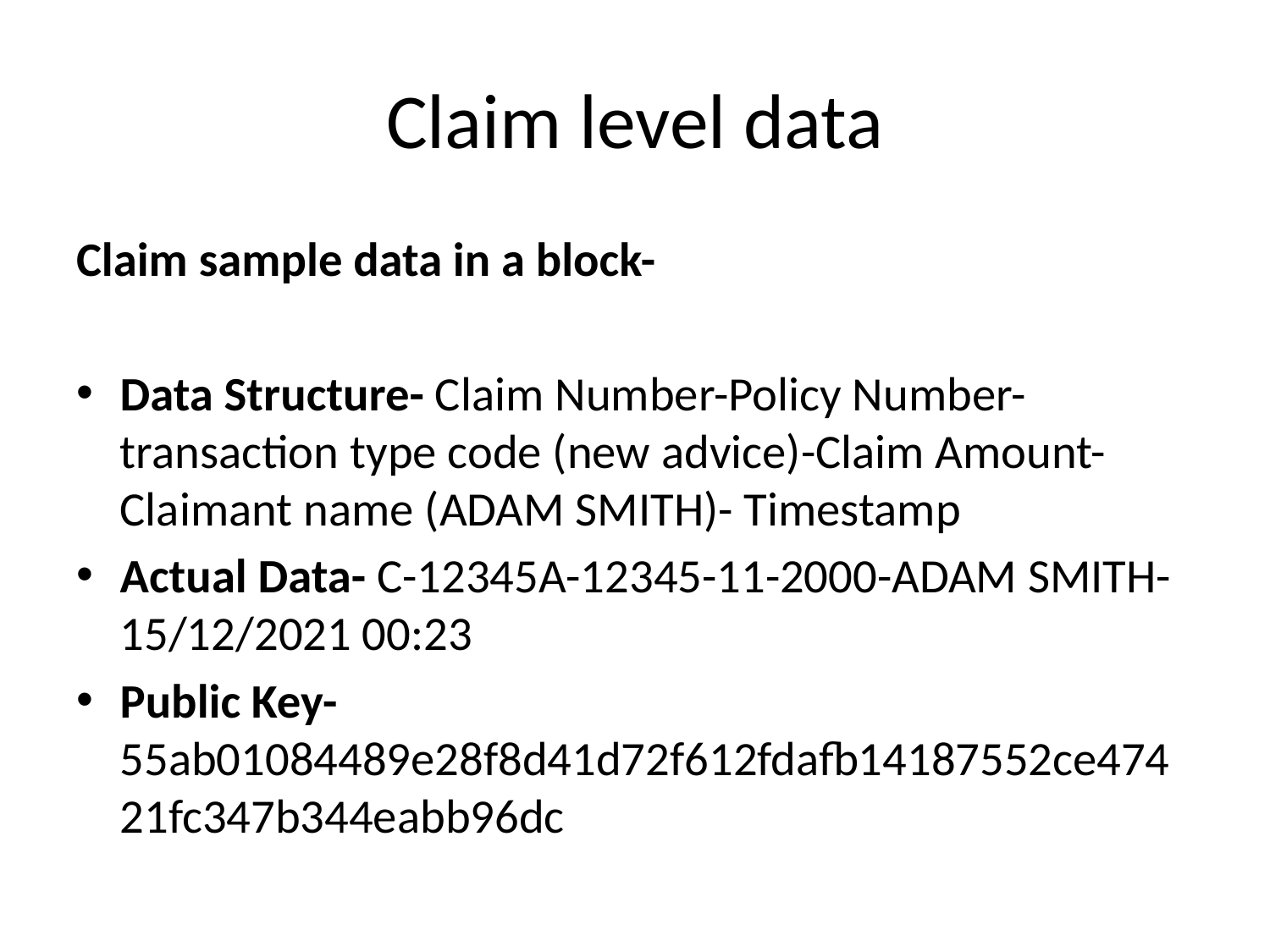

# Claim level data
Claim sample data in a block-

Data Structure- Claim Number-Policy Number- transaction type code (new advice)-Claim Amount- Claimant name (ADAM SMITH)- Timestamp
Actual Data- C-12345A-12345-11-2000-ADAM SMITH-15/12/2021 00:23
Public Key- 55ab01084489e28f8d41d72f612fdafb14187552ce47421fc347b344eabb96dc